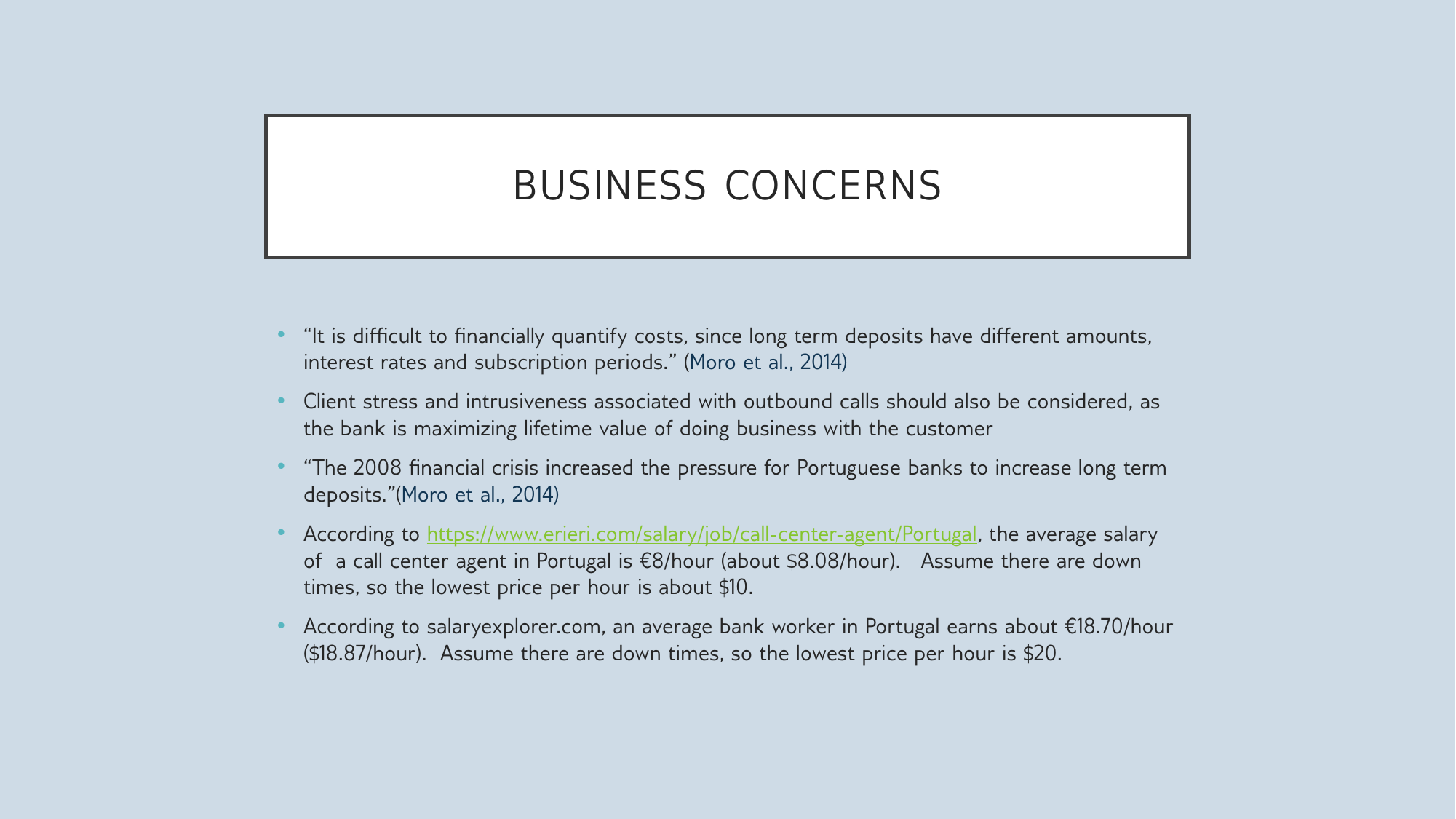

# Business Concerns
“It is difficult to financially quantify costs, since long term deposits have different amounts, interest rates and subscription periods.” (Moro et al., 2014)
Client stress and intrusiveness associated with outbound calls should also be considered, as the bank is maximizing lifetime value of doing business with the customer
“The 2008 financial crisis increased the pressure for Portuguese banks to increase long term deposits.”(Moro et al., 2014)
According to https://www.erieri.com/salary/job/call-center-agent/Portugal, the average salary of  a call center agent in Portugal is €8/hour (about $8.08/hour).   Assume there are down times, so the lowest price per hour is about $10.
According to salaryexplorer.com, an average bank worker in Portugal earns about €18.70/hour ($18.87/hour).  Assume there are down times, so the lowest price per hour is $20.